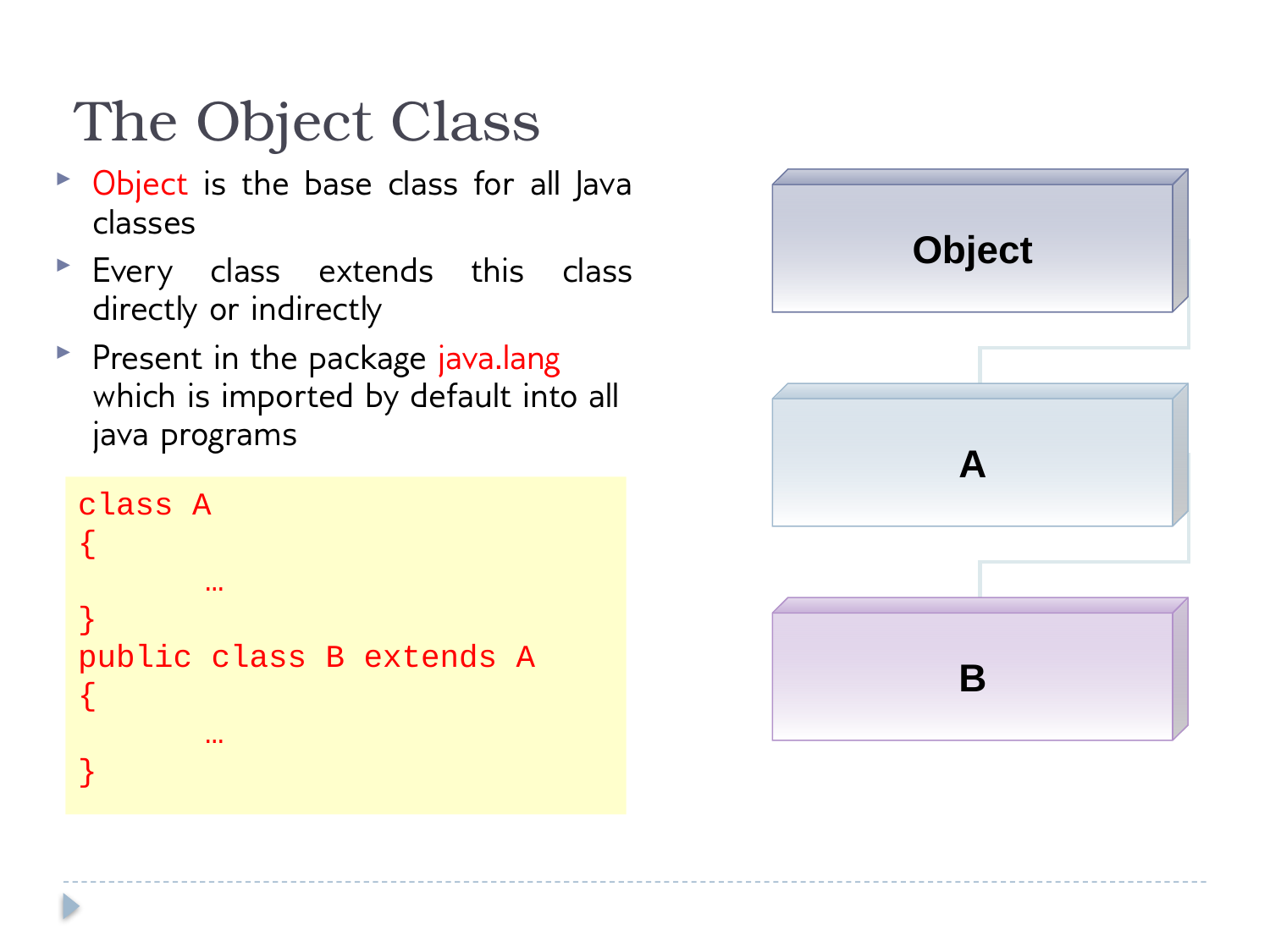

The Object Class
Object is the base class for all Java classes
Every class extends this class directly or indirectly
Present in the package java.lang which is imported by default into all java programs
Object
A
B

class A
{
	…
}
public class B extends A
{
	…
}
CONFIDENTIAL© Copyright 2008 Tech Mahindra Limited
9/19/2017
43